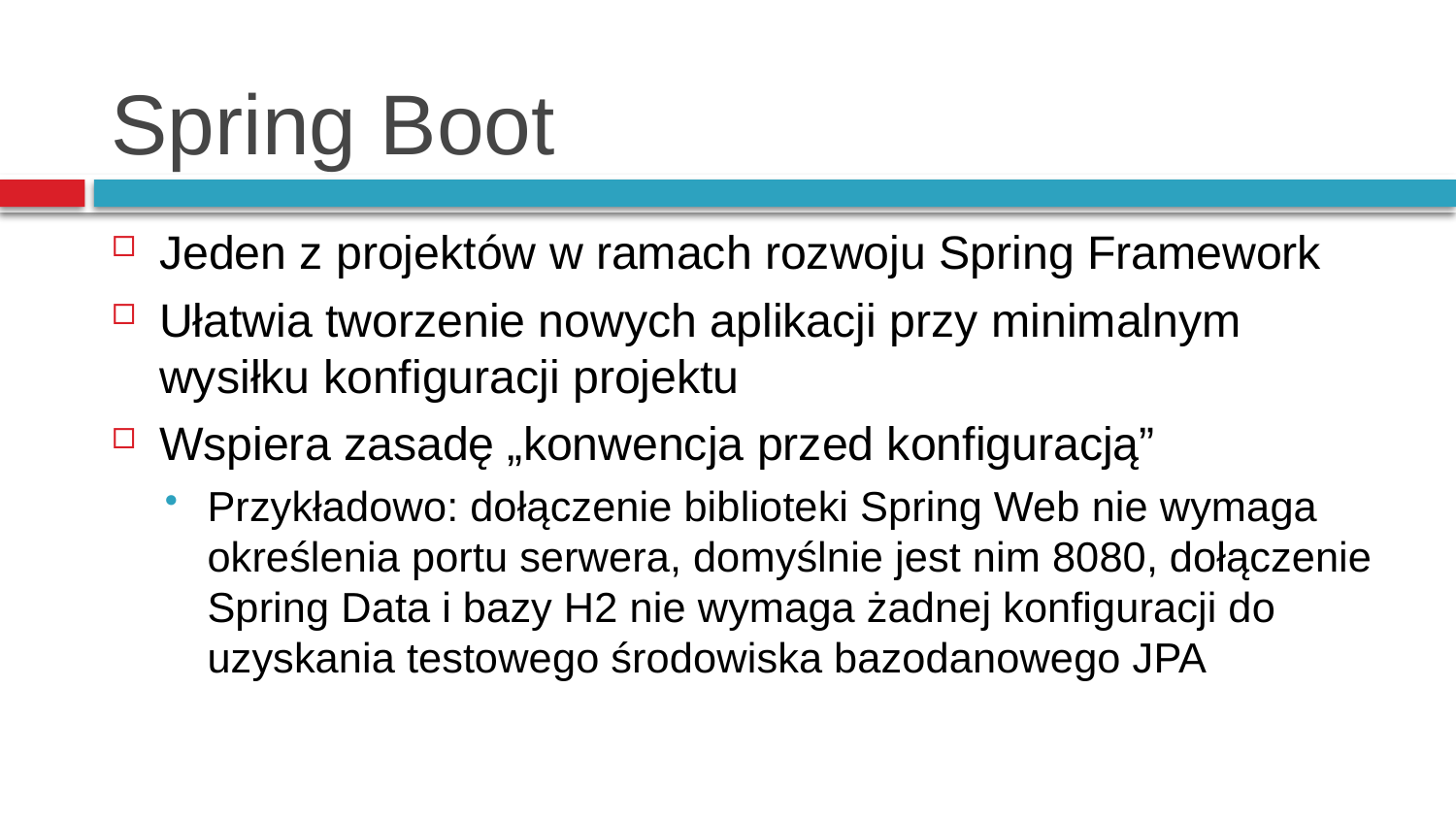

# Spring Boot
Jeden z projektów w ramach rozwoju Spring Framework
Ułatwia tworzenie nowych aplikacji przy minimalnym wysiłku konfiguracji projektu
Wspiera zasadę „konwencja przed konfiguracją”
Przykładowo: dołączenie biblioteki Spring Web nie wymaga określenia portu serwera, domyślnie jest nim 8080, dołączenie Spring Data i bazy H2 nie wymaga żadnej konfiguracji do uzyskania testowego środowiska bazodanowego JPA